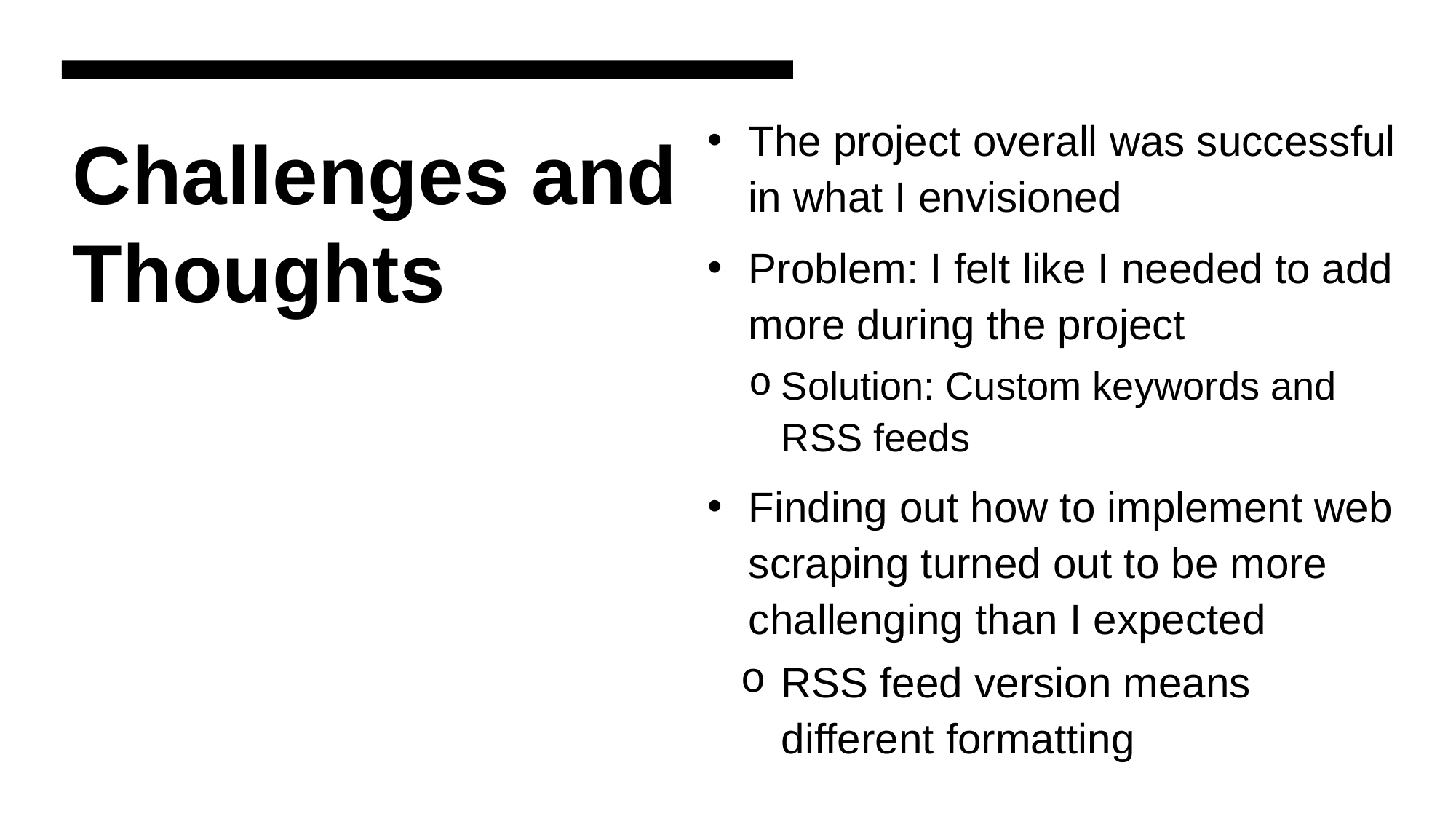

The project overall was successful in what I envisioned
Problem: I felt like I needed to add more during the project
Solution: Custom keywords and RSS feeds
Finding out how to implement web scraping turned out to be more challenging than I expected
RSS feed version means different formatting

# Challenges and Thoughts